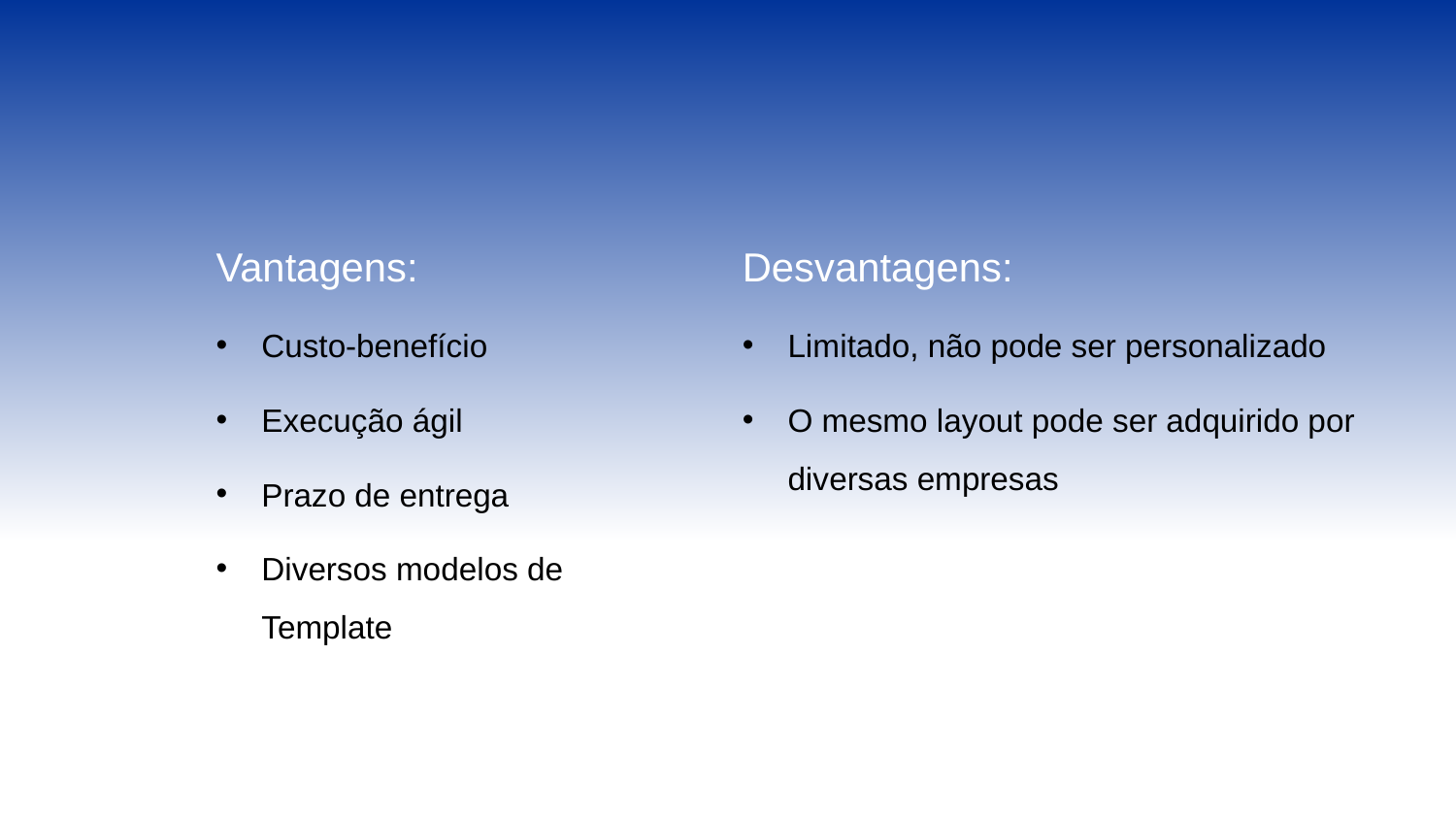

Vantagens:
Custo-benefício
Execução ágil
Prazo de entrega
Diversos modelos de Template

Desvantagens:
Limitado, não pode ser personalizado
O mesmo layout pode ser adquirido por diversas empresas